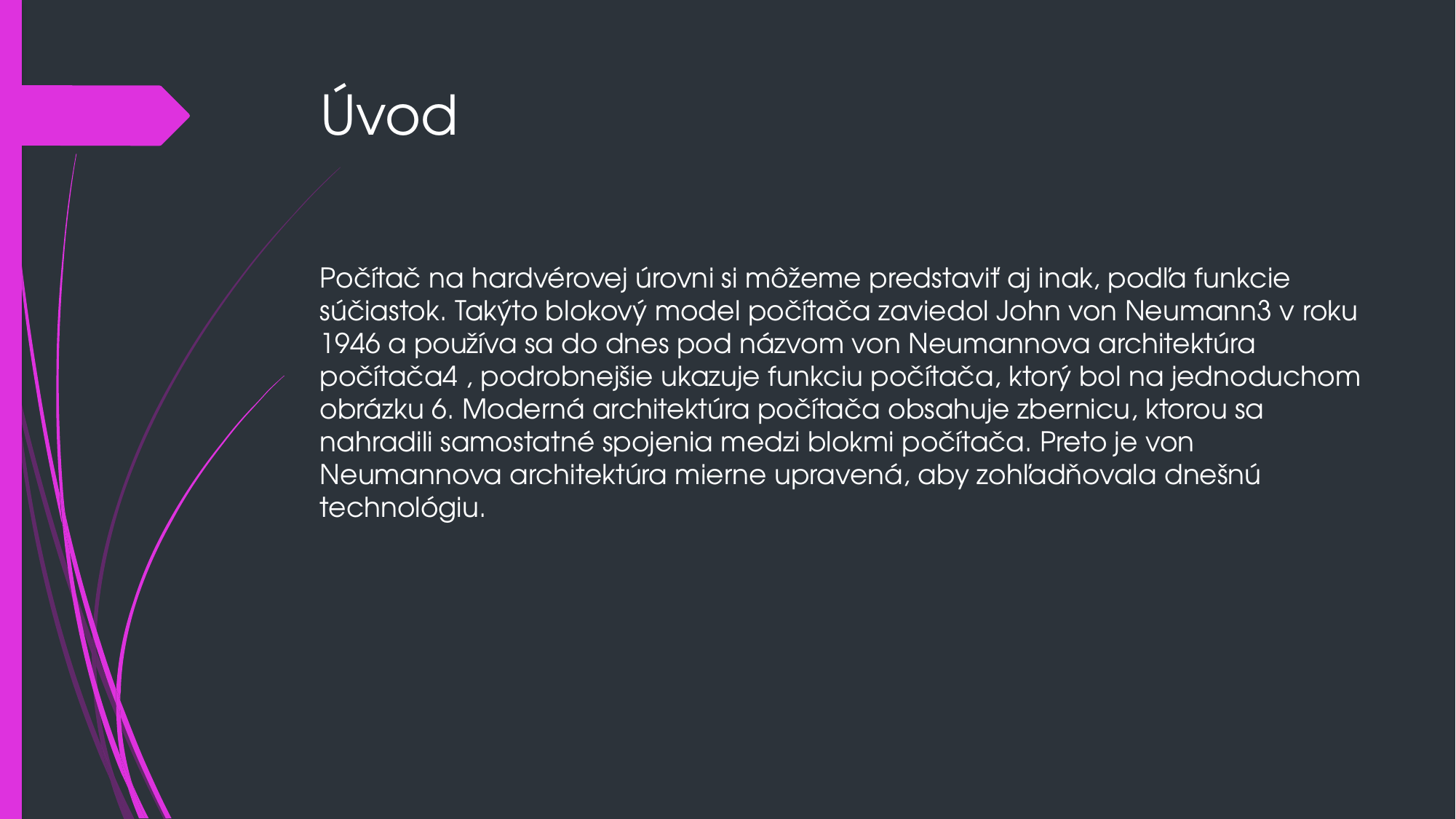

# Úvod
Počítač na hardvérovej úrovni si môžeme predstaviť aj inak, podľa funkcie súčiastok. Takýto blokový model počítača zaviedol John von Neumann3 v roku 1946 a používa sa do dnes pod názvom von Neumannova architektúra počítača4 , podrobnejšie ukazuje funkciu počítača, ktorý bol na jednoduchom obrázku 6. Moderná architektúra počítača obsahuje zbernicu, ktorou sa nahradili samostatné spojenia medzi blokmi počítača. Preto je von Neumannova architektúra mierne upravená, aby zohľadňovala dnešnú technológiu.